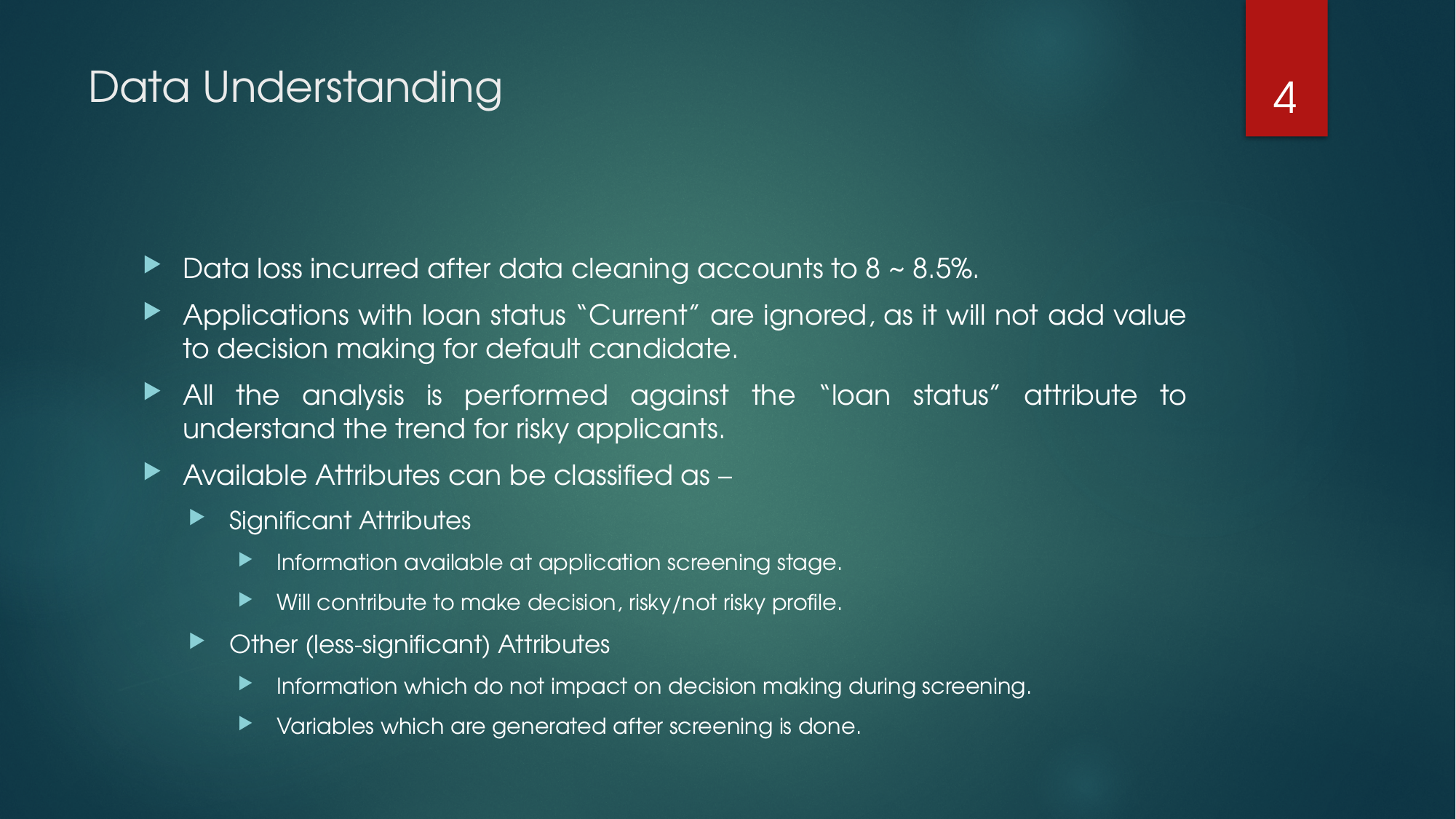

4
# Data Understanding
Data loss incurred after data cleaning accounts to 8 ~ 8.5%.
Applications with loan status “Current” are ignored, as it will not add value to decision making for default candidate.
All the analysis is performed against the “loan status” attribute to understand the trend for risky applicants.
Available Attributes can be classified as –
Significant Attributes
Information available at application screening stage.
Will contribute to make decision, risky/not risky profile.
Other (less-significant) Attributes
Information which do not impact on decision making during screening.
Variables which are generated after screening is done.